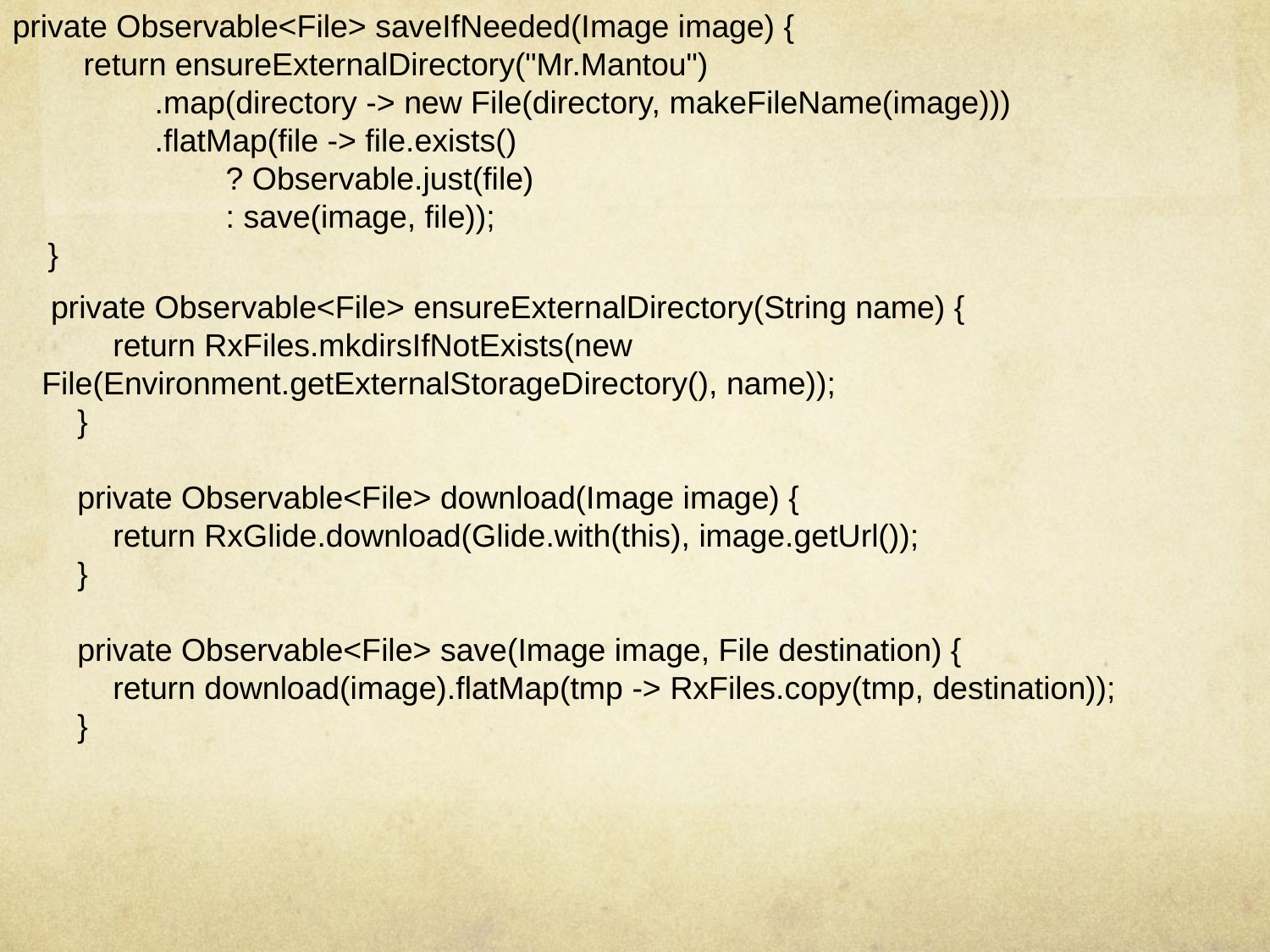

private Observable<File> saveIfNeeded(Image image) {
        return ensureExternalDirectory("Mr.Mantou")
                .map(directory -> new File(directory, makeFileName(image)))
                .flatMap(file -> file.exists()
                        ? Observable.just(file)
                        : save(image, file));
    }

 private Observable<File> ensureExternalDirectory(String name) {
        return RxFiles.mkdirsIfNotExists(new File(Environment.getExternalStorageDirectory(), name));
    }

    private Observable<File> download(Image image) {
        return RxGlide.download(Glide.with(this), image.getUrl());
    }

    private Observable<File> save(Image image, File destination) {
        return download(image).flatMap(tmp -> RxFiles.copy(tmp, destination));
    }